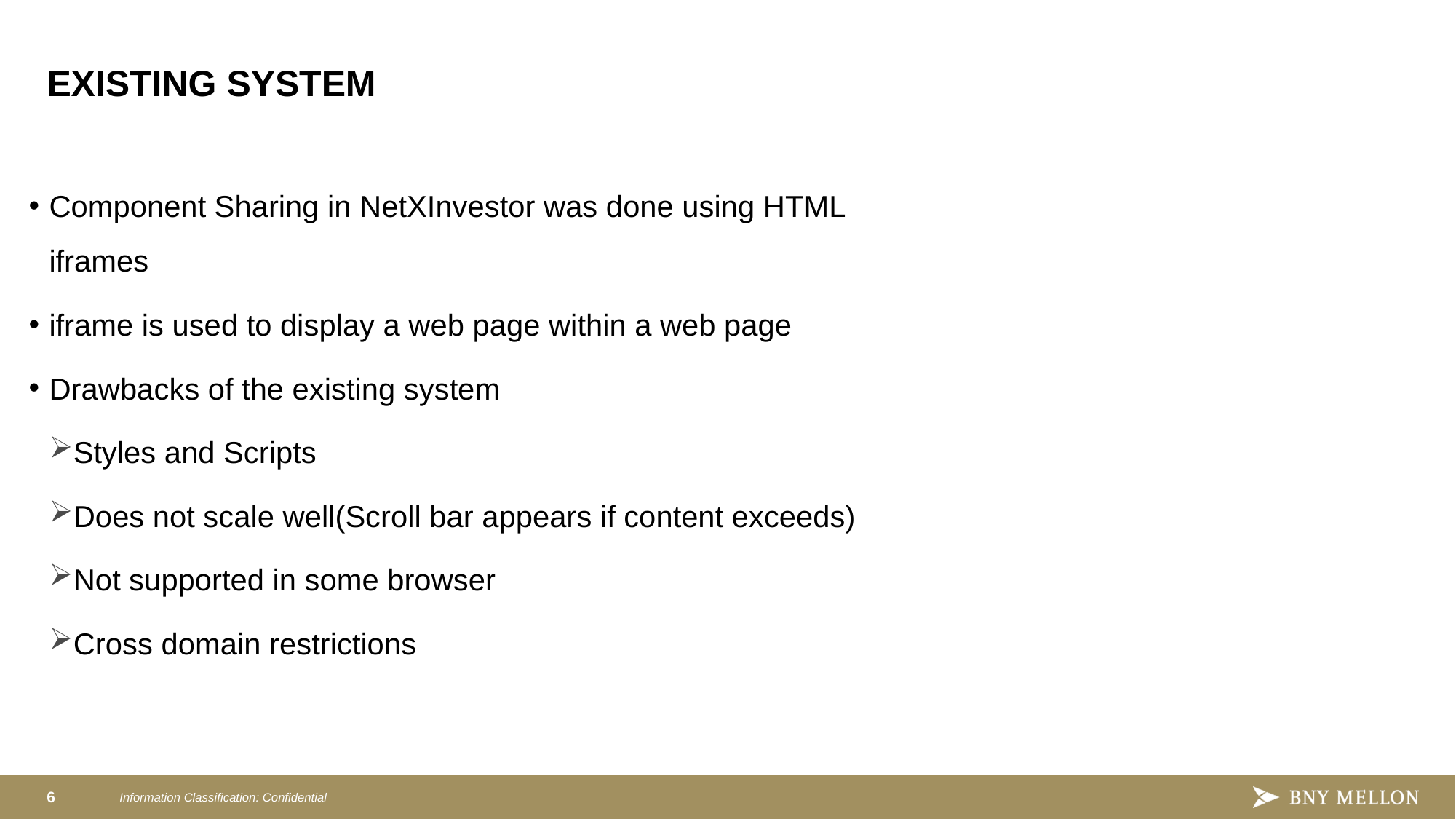

# EXISTING SYSTEM
Component Sharing in NetXInvestor was done using HTML iframes
iframe is used to display a web page within a web page
Drawbacks of the existing system
Styles and Scripts
Does not scale well(Scroll bar appears if content exceeds)
Not supported in some browser
Cross domain restrictions